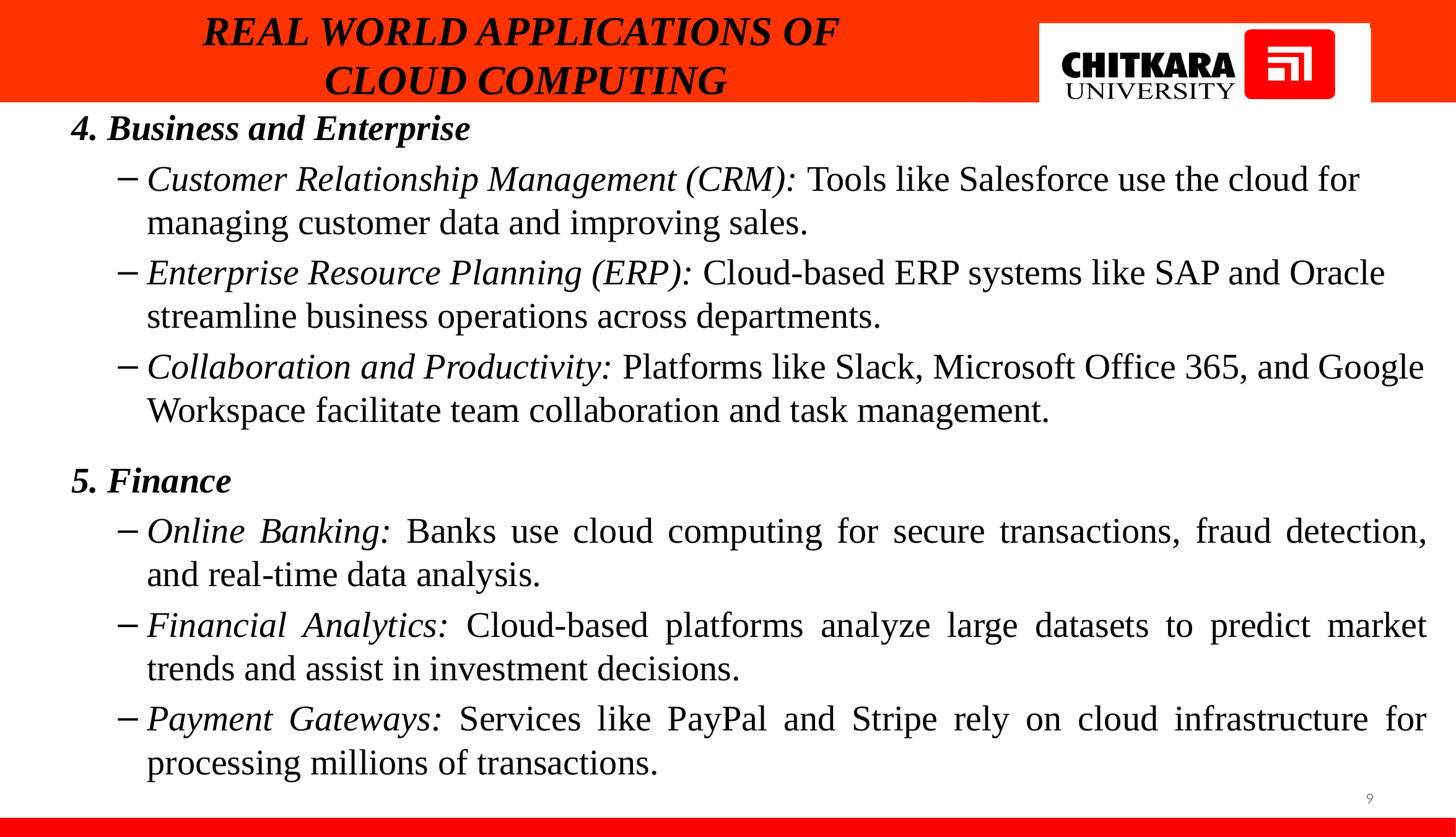

# REAL WORLD APPLICATIONS OF CLOUD COMPUTING
4. Business and Enterprise
Customer Relationship Management (CRM): Tools like Salesforce use the cloud for managing customer data and improving sales.
Enterprise Resource Planning (ERP): Cloud-based ERP systems like SAP and Oracle streamline business operations across departments.
Collaboration and Productivity: Platforms like Slack, Microsoft Office 365, and Google Workspace facilitate team collaboration and task management.

5. Finance
Online Banking: Banks use cloud computing for secure transactions, fraud detection, and real-time data analysis.
Financial Analytics: Cloud-based platforms analyze large datasets to predict market trends and assist in investment decisions.
Payment Gateways: Services like PayPal and Stripe rely on cloud infrastructure for processing millions of transactions.
9